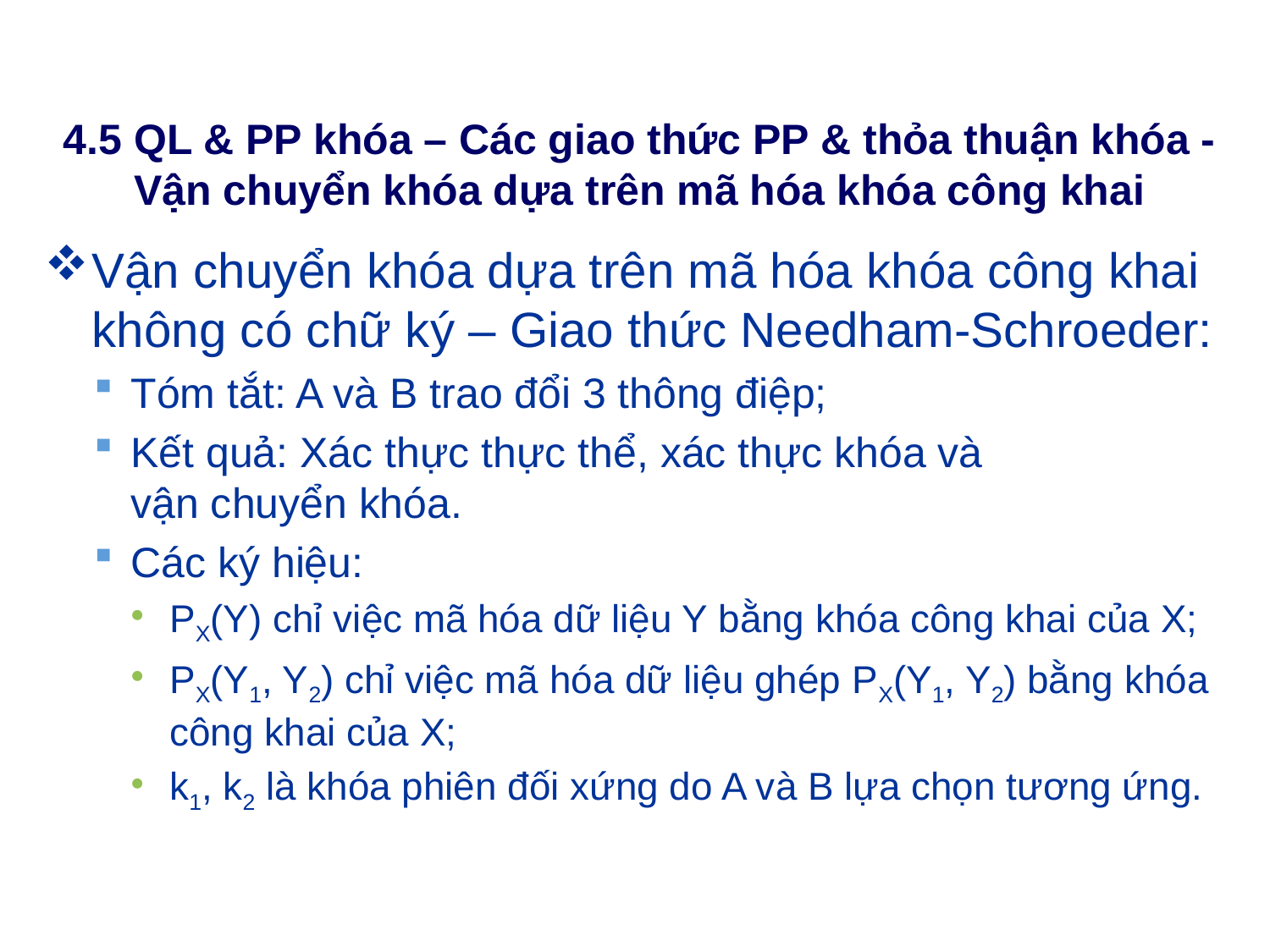

# 4.5 QL & PP khóa – Các giao thức PP & thỏa thuận khóa - Vận chuyển khóa dựa trên mã hóa khóa công khai
Vận chuyển khóa dựa trên mã hóa khóa công khai không có chữ ký – Giao thức Needham-Schroeder:
Tóm tắt: A và B trao đổi 3 thông điệp;
Kết quả: Xác thực thực thể, xác thực khóa và
vận chuyển khóa.
Các ký hiệu:
PX(Y) chỉ việc mã hóa dữ liệu Y bằng khóa công khai của X;
PX(Y1, Y2) chỉ việc mã hóa dữ liệu ghép PX(Y1, Y2) bằng khóa công khai của X;
k1, k2 là khóa phiên đối xứng do A và B lựa chọn tương ứng.